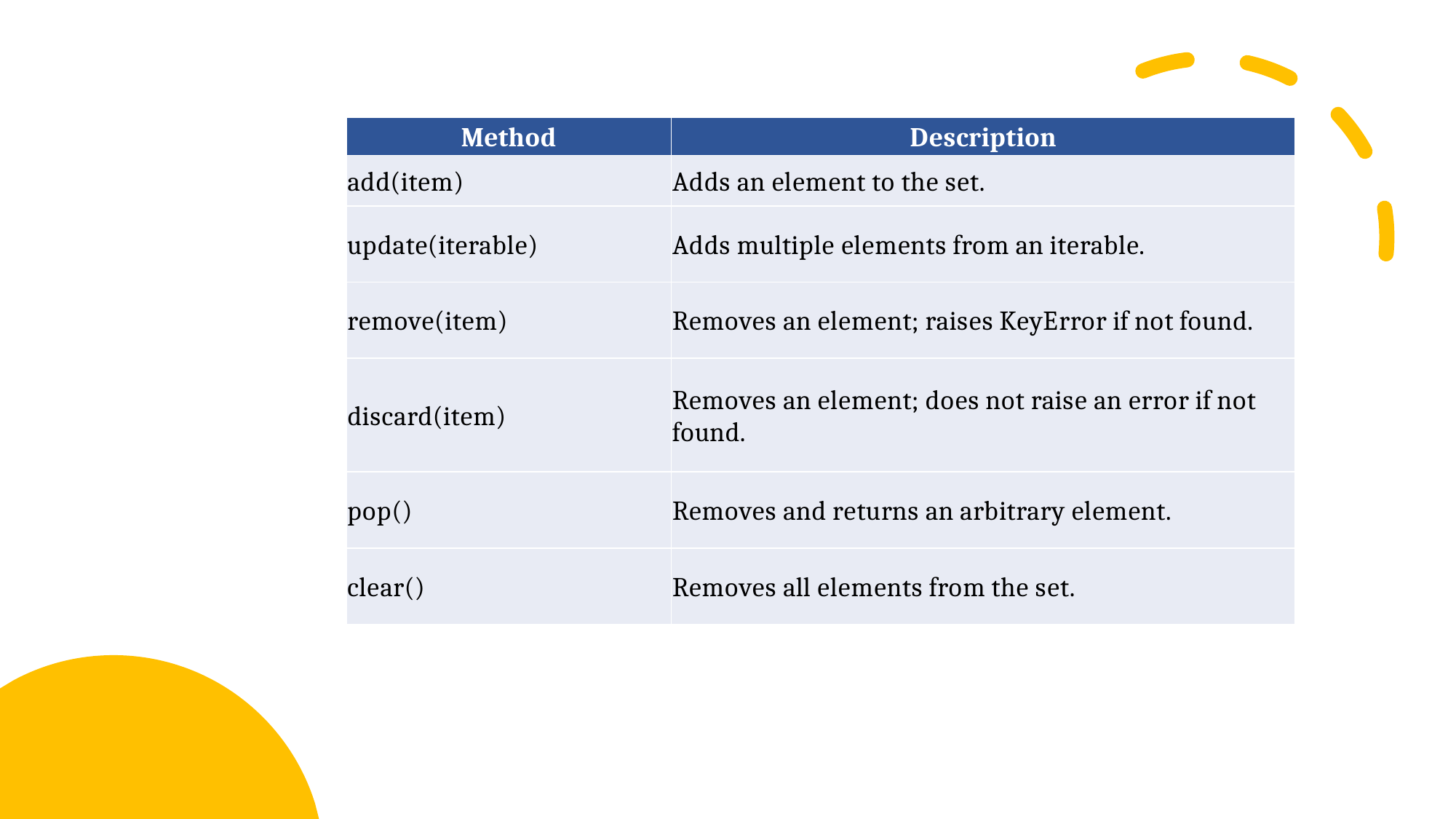

| Method | Description |
| --- | --- |
| add(item) | Adds an element to the set. |
| update(iterable) | Adds multiple elements from an iterable. |
| remove(item) | Removes an element; raises KeyError if not found. |
| discard(item) | Removes an element; does not raise an error if not found. |
| pop() | Removes and returns an arbitrary element. |
| clear() | Removes all elements from the set. |